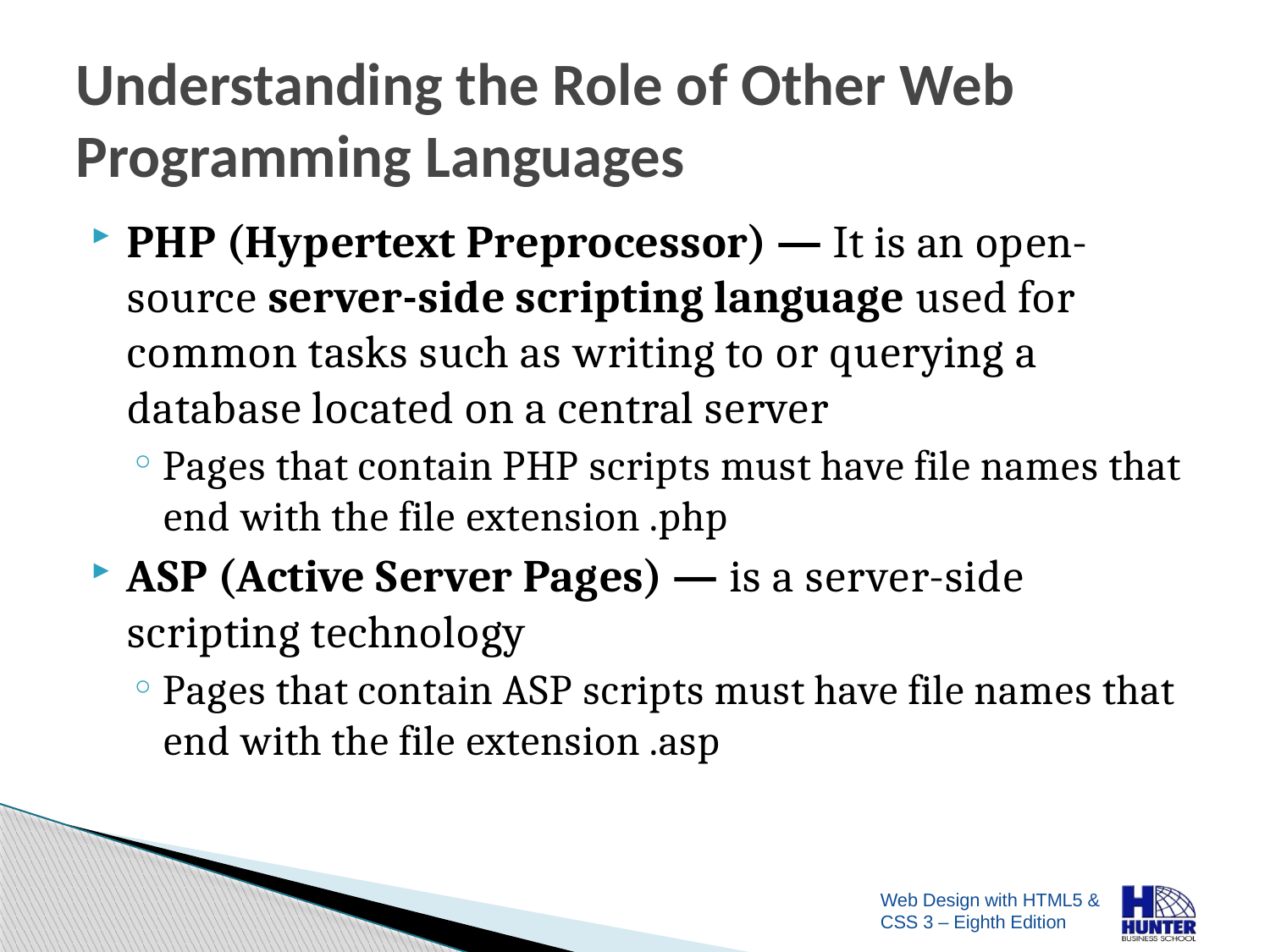

# Understanding the Role of Other Web Programming Languages
PHP (Hypertext Preprocessor) — It is an open-source server-side scripting language used for common tasks such as writing to or querying a database located on a central server
Pages that contain PHP scripts must have file names that end with the file extension .php
ASP (Active Server Pages) — is a server-side scripting technology
Pages that contain ASP scripts must have file names that end with the file extension .asp